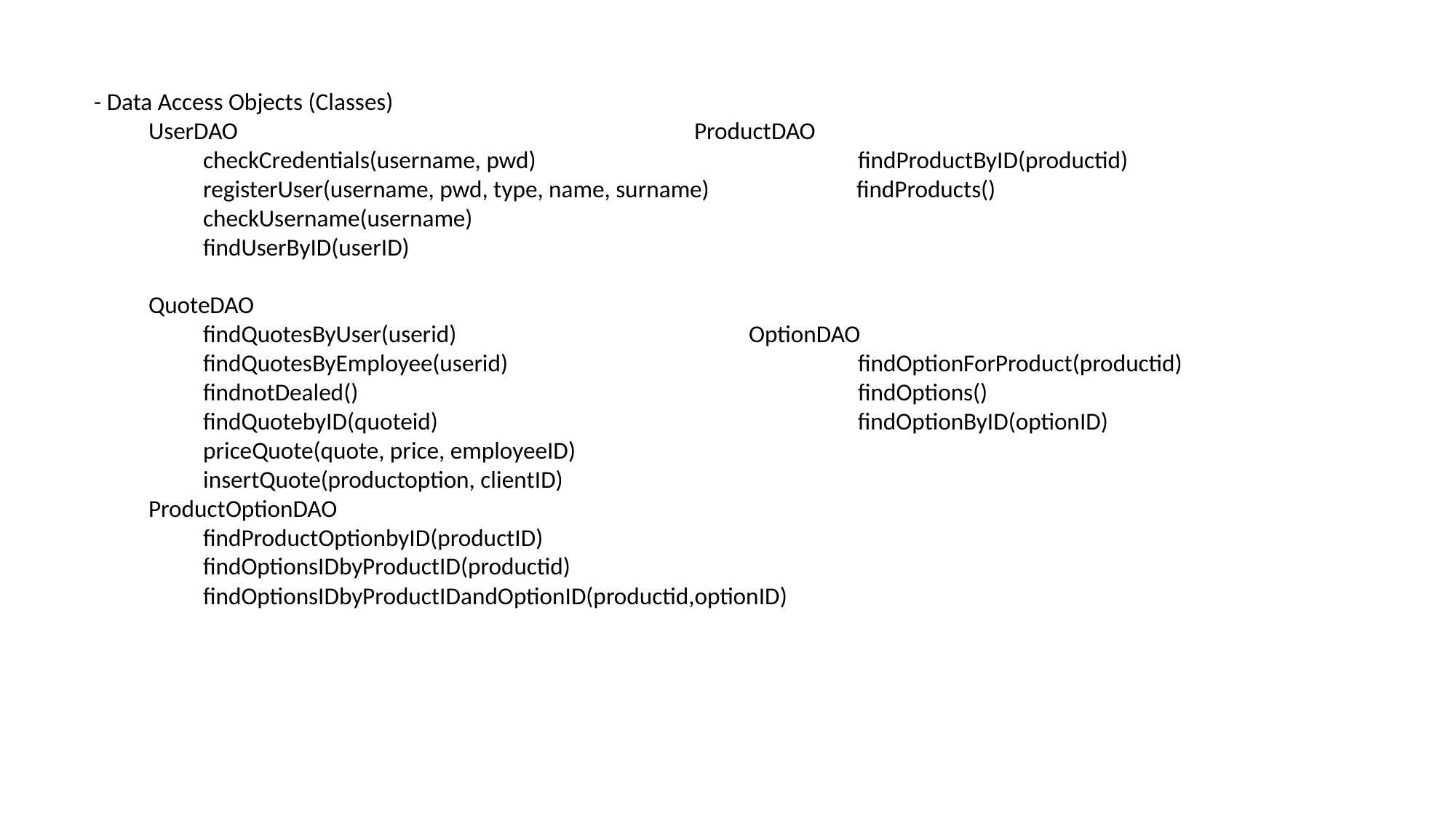

- Data Access Objects (Classes)
UserDAO					ProductDAO
checkCredentials(username, pwd)			findProductByID(productid)
registerUser(username, pwd, type, name, surname)                           findProducts()
checkUsername(username)
findUserByID(userID)

QuoteDAO
findQuotesByUser(userid)     			OptionDAO
findQuotesByEmployee(userid)                                         		findOptionForProduct(productid)
findnotDealed()					findOptions()
findQuotebyID(quoteid)                                                                             findOptionByID(optionID)
priceQuote(quote, price, employeeID)
insertQuote(productoption, clientID)
ProductOptionDAO
findProductOptionbyID(productID)
findOptionsIDbyProductID(productid)
findOptionsIDbyProductIDandOptionID(productid,optionID)